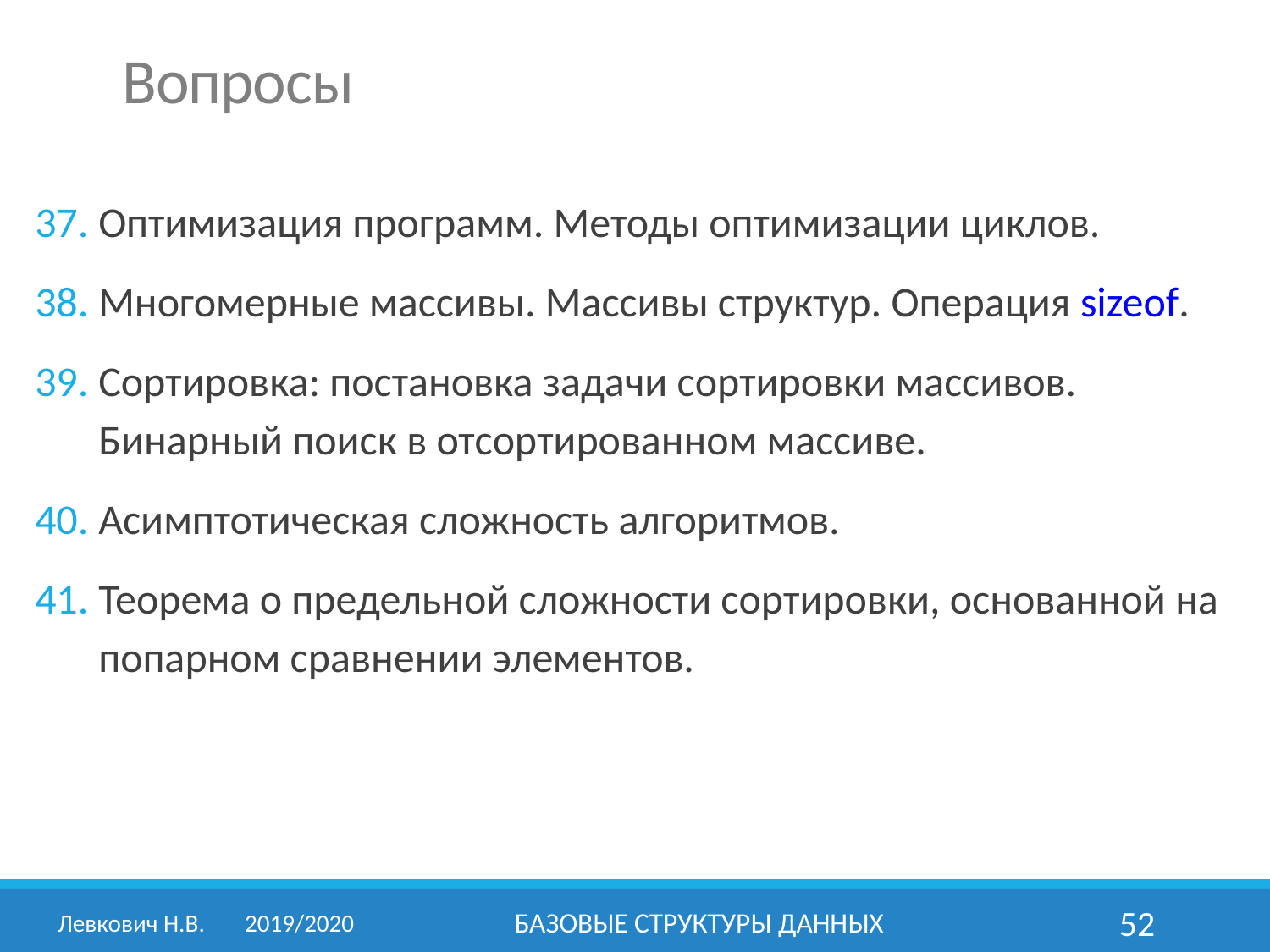

Вопросы
Оптимизация программ. Методы оптимизации циклов.
Многомерные массивы. Массивы структур. Операция sizeof.
Сортировка: постановка задачи сортировки массивов. Бинарный поиск в отсортированном массиве.
Асимптотическая сложность алгоритмов.
Теорема о предельной сложности сортировки, основанной на попарном сравнении элементов.
Левкович Н.В.	2019/2020
Базовые структуры данных
52